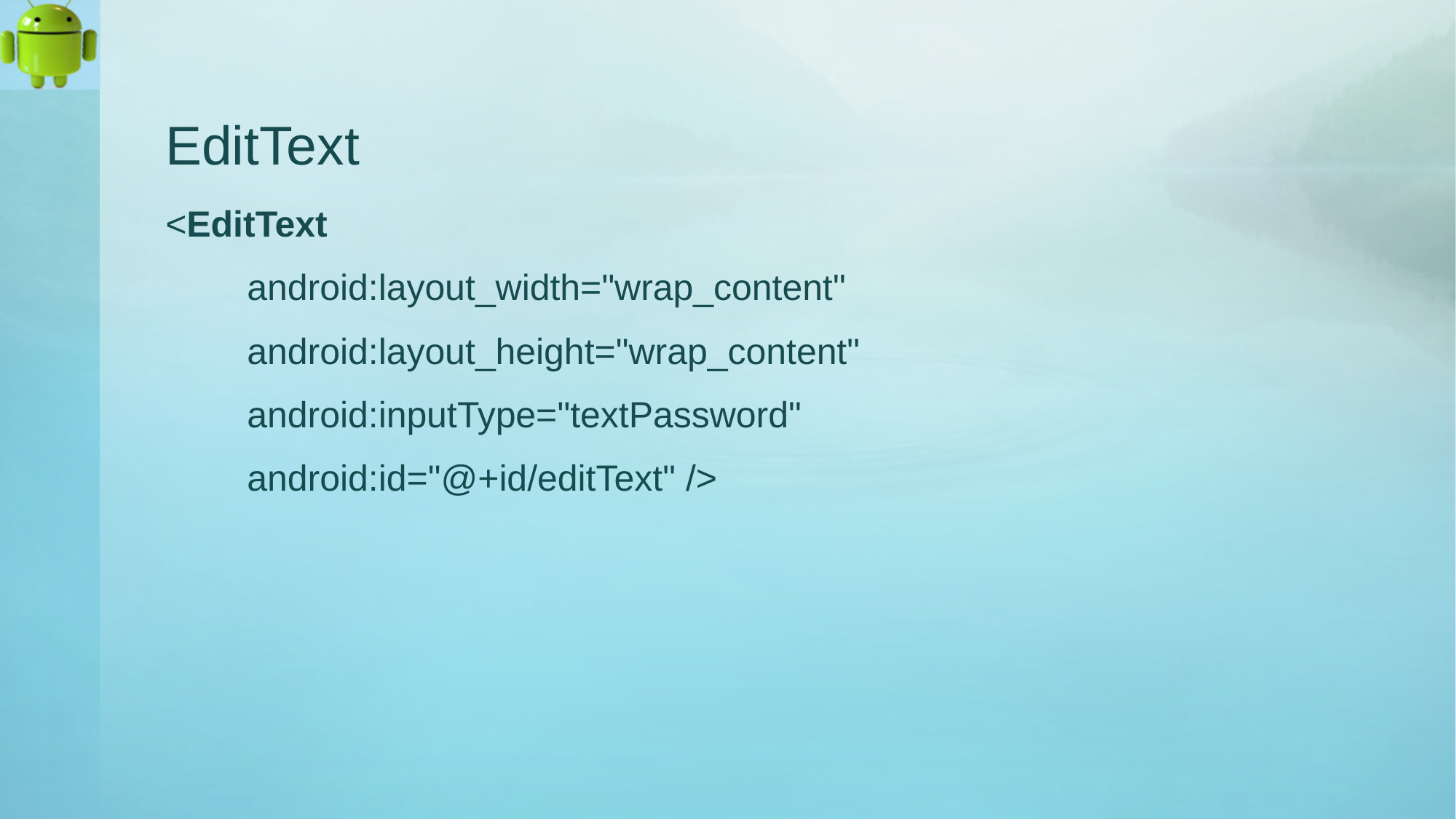

# EditText
<EditText
        android:layout_width="wrap_content"
        android:layout_height="wrap_content"
        android:inputType="textPassword"
        android:id="@+id/editText" />